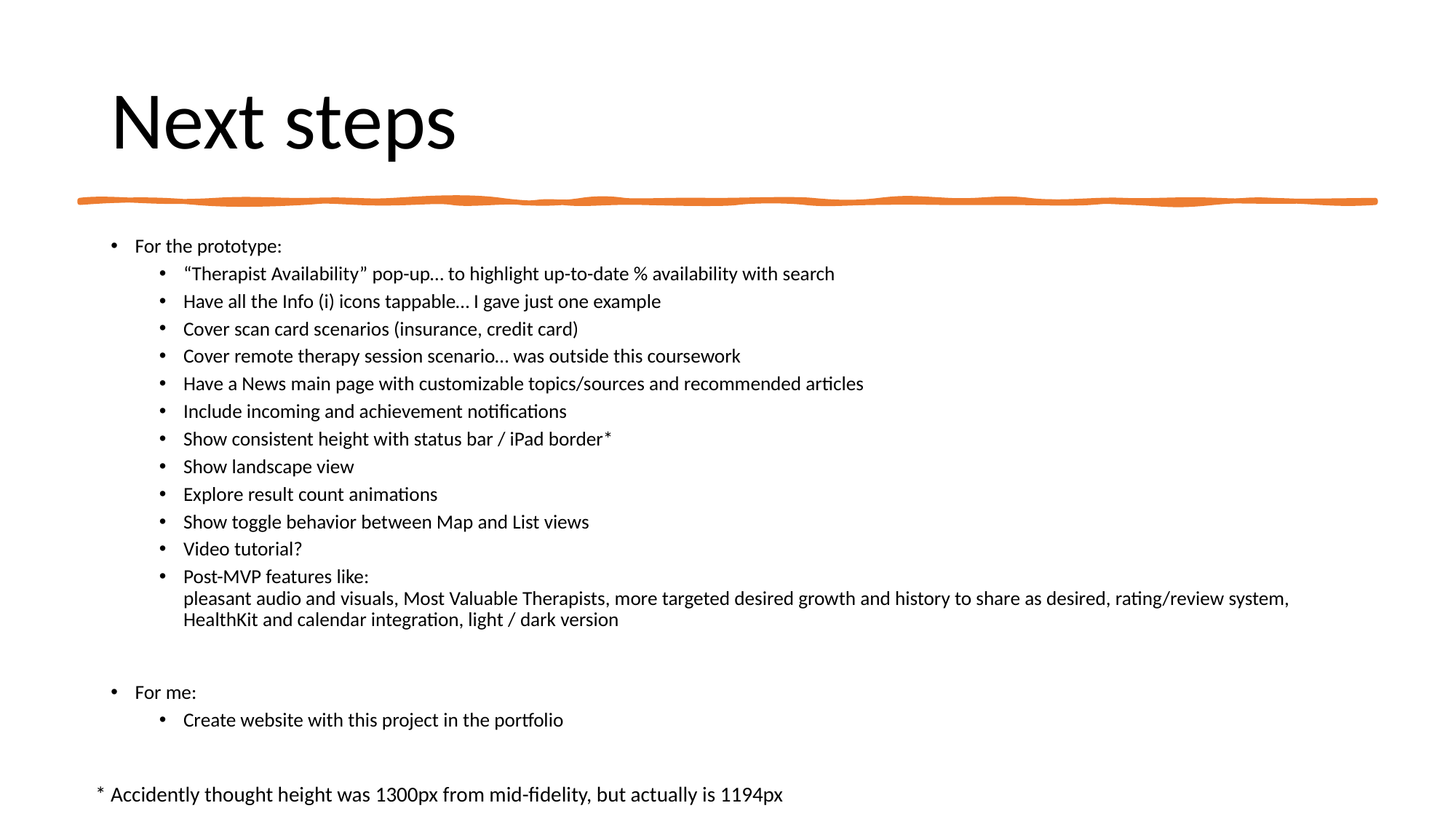

# Next steps

For the prototype:
“Therapist Availability” pop-up… to highlight up-to-date % availability with search
Have all the Info (i) icons tappable… I gave just one example
Cover scan card scenarios (insurance, credit card)
Cover remote therapy session scenario… was outside this coursework
Have a News main page with customizable topics/sources and recommended articles
Include incoming and achievement notifications
Show consistent height with status bar / iPad border*
Show landscape view
Explore result count animations
Show toggle behavior between Map and List views
Video tutorial?
Post-MVP features like:
pleasant audio and visuals, Most Valuable Therapists, more targeted desired growth and history to share as desired, rating/review system, HealthKit and calendar integration, light / dark version

For me:
Create website with this project in the portfolio

* Accidently thought height was 1300px from mid-fidelity, but actually is 1194px